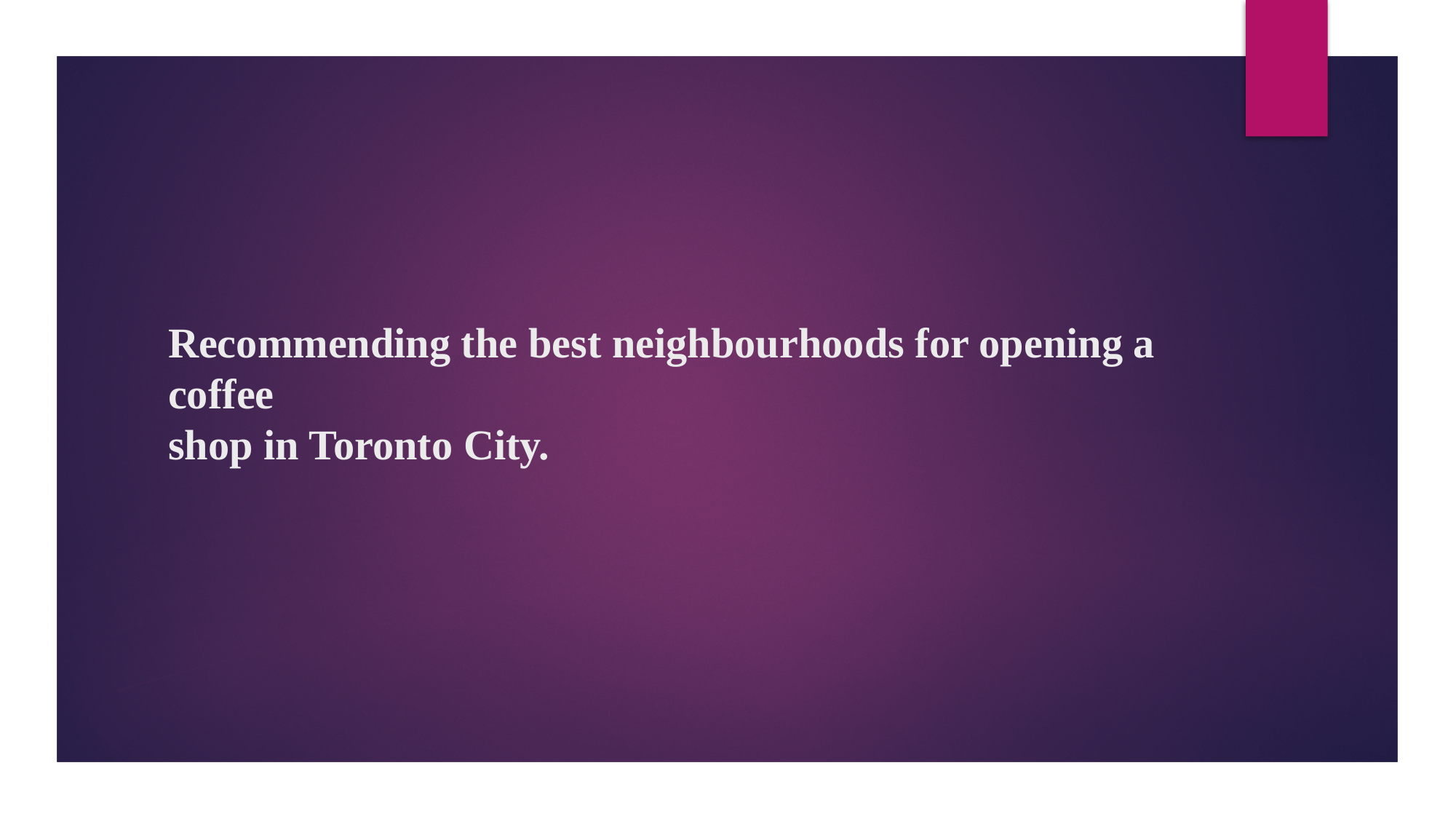

# Recommending the best neighbourhoods for opening a coffee shop in Toronto City.